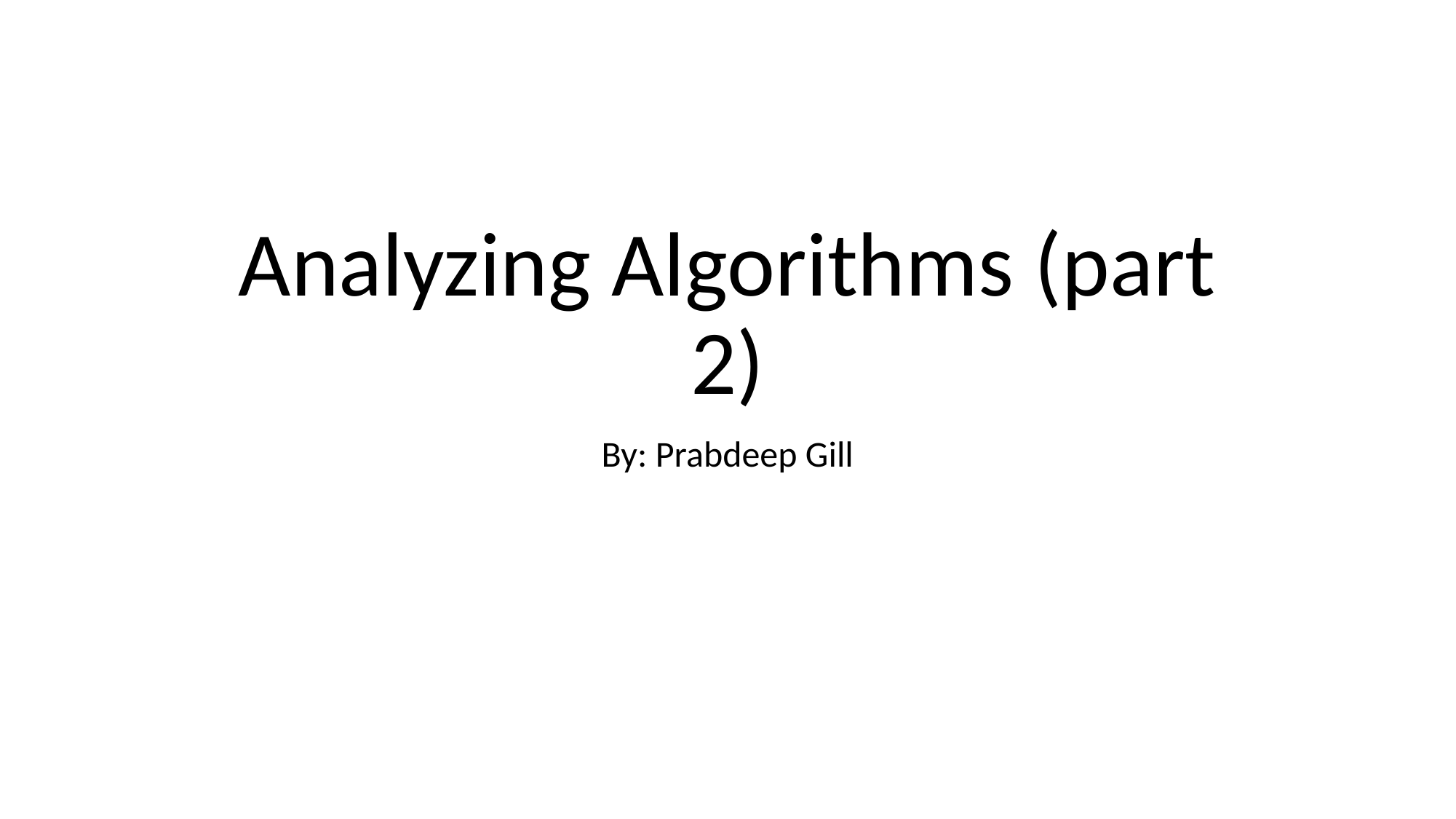

# Analyzing Algorithms (part 2)
By: Prabdeep Gill